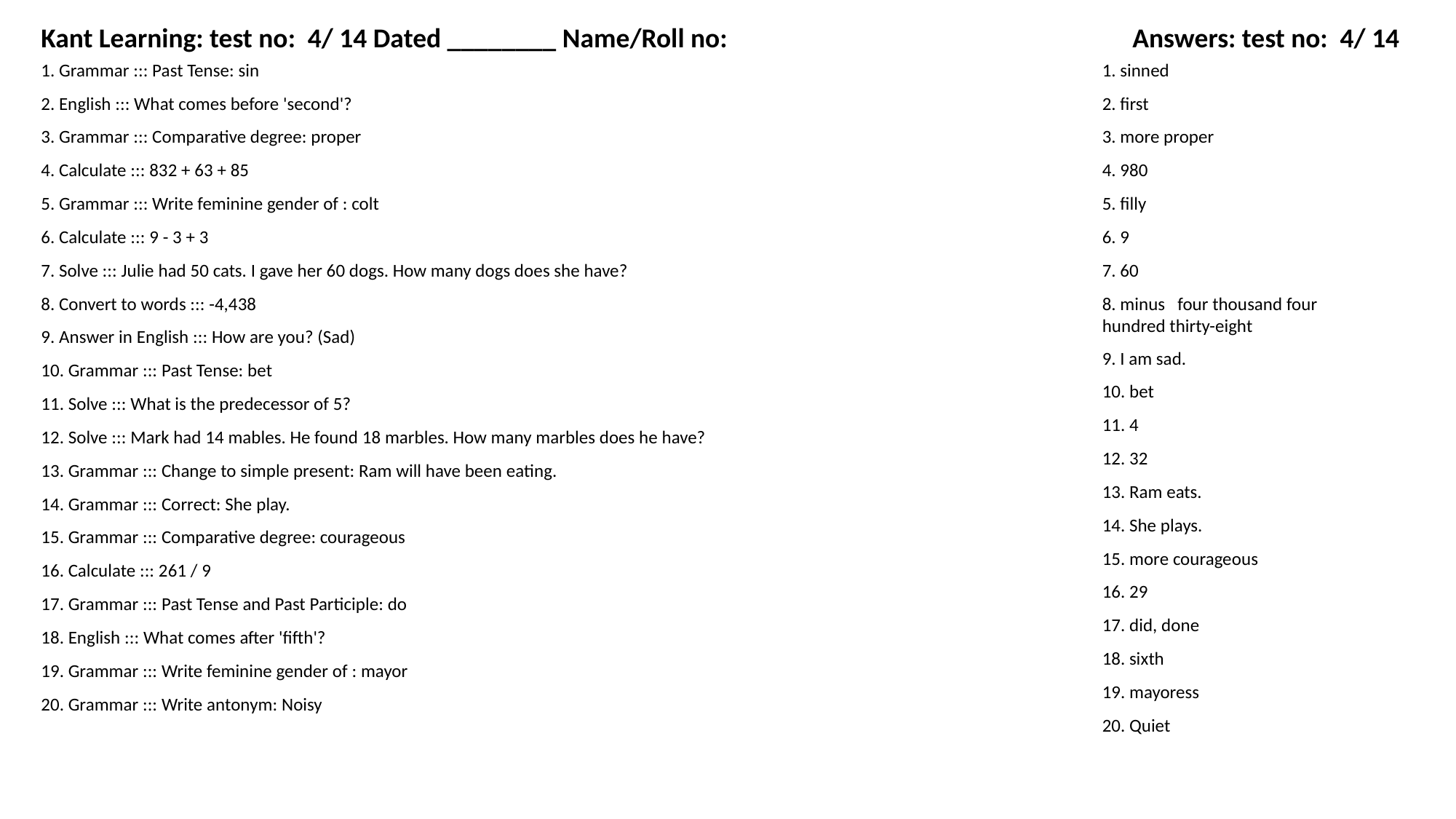

Kant Learning: test no:  4/ 14 Dated ________ Name/Roll no:
Answers: test no:  4/ 14
1. Grammar ::: Past Tense: sin
1. sinned
2. English ::: What comes before 'second'?
2. first
3. Grammar ::: Comparative degree: proper
3. more proper
4. Calculate ::: 832 + 63 + 85
4. 980
5. Grammar ::: Write feminine gender of : colt
5. filly
6. Calculate ::: 9 - 3 + 3
6. 9
7. Solve ::: Julie had 50 cats. I gave her 60 dogs. How many dogs does she have?
7. 60
8. Convert to words ::: -4,438
8. minus   four thousand four hundred thirty-eight
9. Answer in English ::: How are you? (Sad)
9. I am sad.
10. Grammar ::: Past Tense: bet
10. bet
11. Solve ::: What is the predecessor of 5?
11. 4
12. Solve ::: Mark had 14 mables. He found 18 marbles. How many marbles does he have?
12. 32
13. Grammar ::: Change to simple present: Ram will have been eating.
13. Ram eats.
14. Grammar ::: Correct: She play.
14. She plays.
15. Grammar ::: Comparative degree: courageous
15. more courageous
16. Calculate ::: 261 / 9
16. 29
17. Grammar ::: Past Tense and Past Participle: do
17. did, done
18. English ::: What comes after 'fifth'?
18. sixth
19. Grammar ::: Write feminine gender of : mayor
19. mayoress
20. Grammar ::: Write antonym: Noisy
20. Quiet